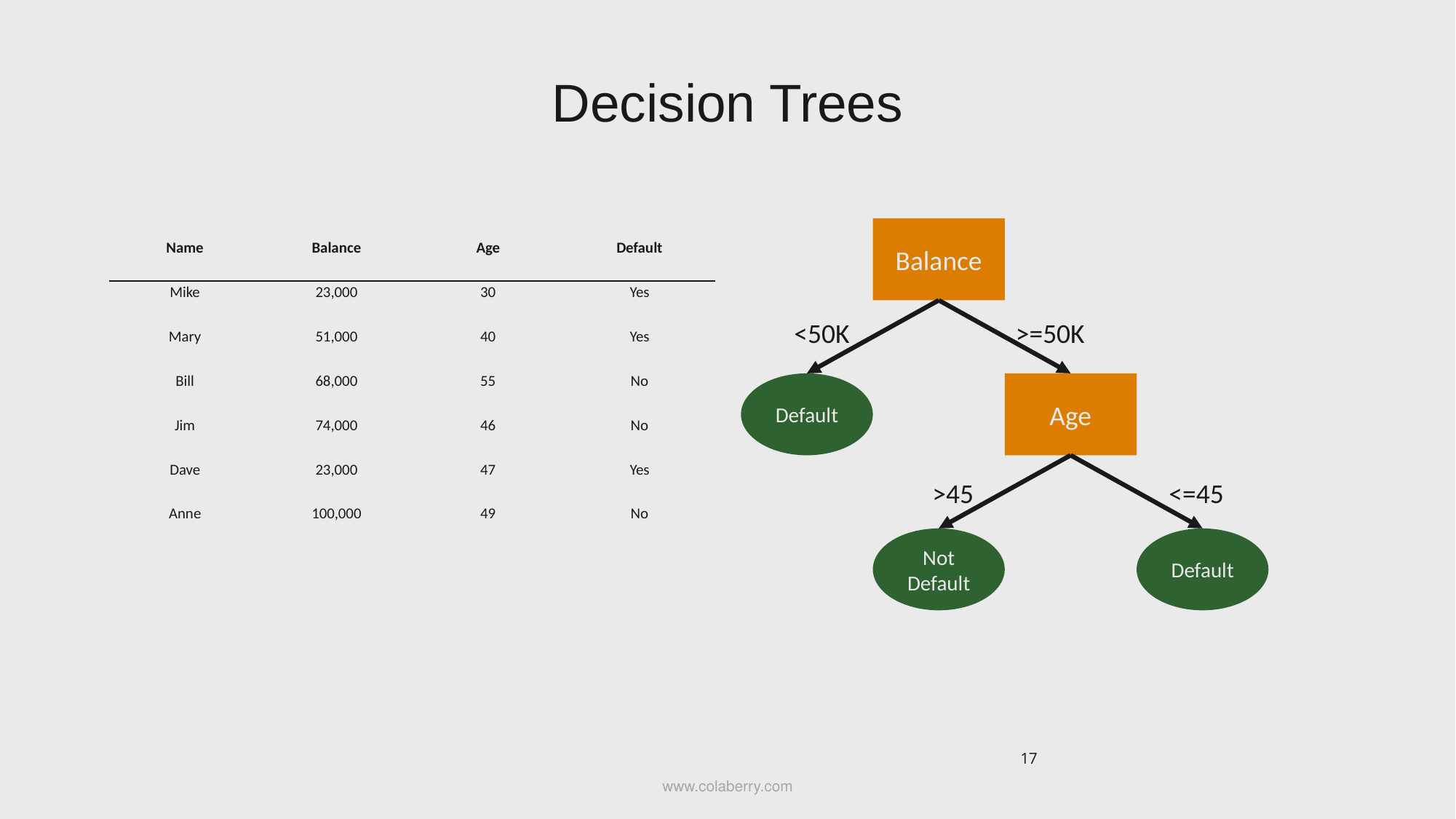

# Decision Trees
Balance
| Name | Balance | Age | Default |
| --- | --- | --- | --- |
| Mike | 23,000 | 30 | Yes |
| Mary | 51,000 | 40 | Yes |
| Bill | 68,000 | 55 | No |
| Jim | 74,000 | 46 | No |
| Dave | 23,000 | 47 | Yes |
| Anne | 100,000 | 49 | No |
<50K
>=50K
Default
Age
>45
<=45
Not Default
Default
17